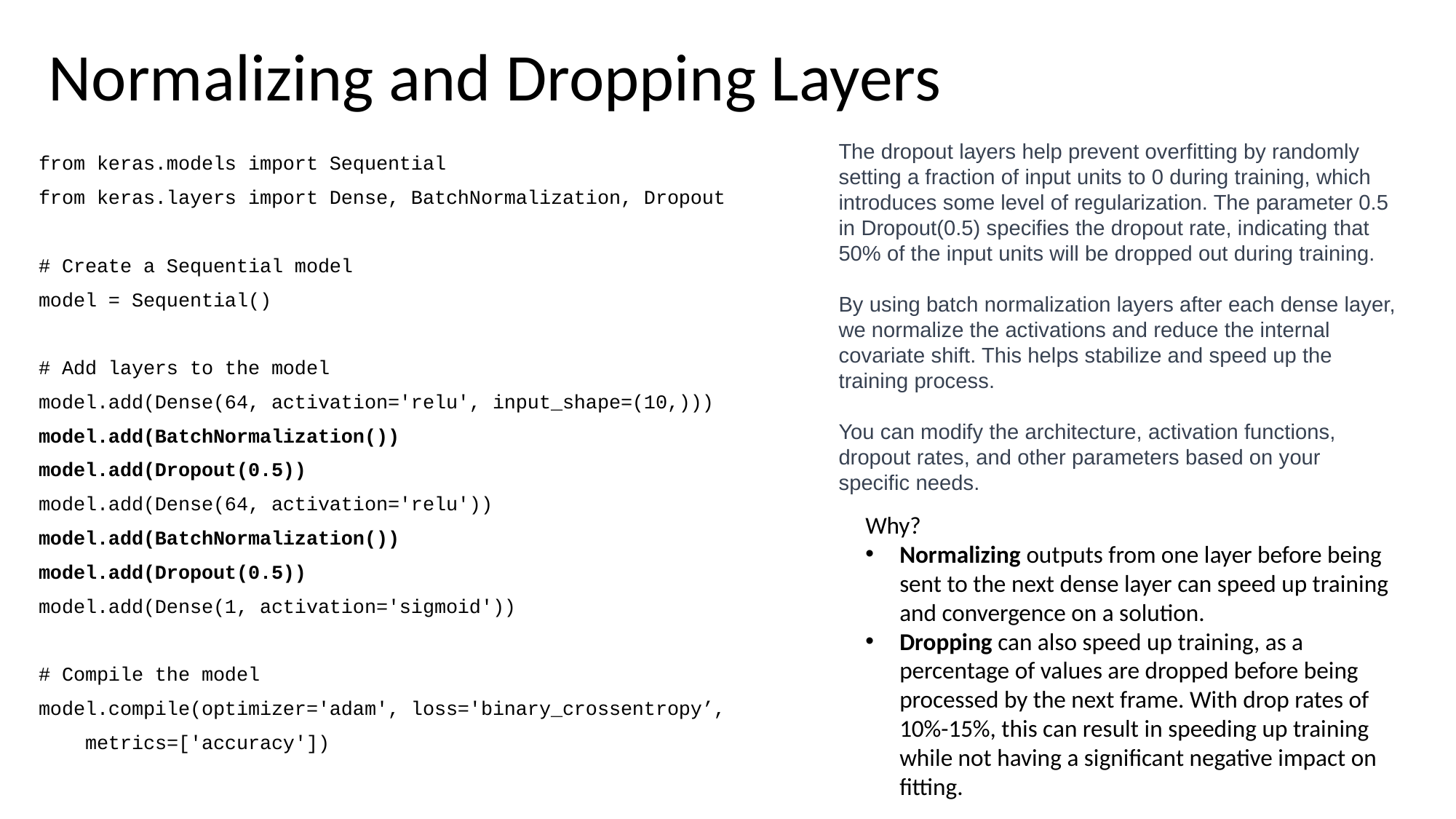

# Normalizing and Dropping Layers
The dropout layers help prevent overfitting by randomly setting a fraction of input units to 0 during training, which introduces some level of regularization. The parameter 0.5 in Dropout(0.5) specifies the dropout rate, indicating that 50% of the input units will be dropped out during training.

By using batch normalization layers after each dense layer, we normalize the activations and reduce the internal covariate shift. This helps stabilize and speed up the training process.

You can modify the architecture, activation functions, dropout rates, and other parameters based on your specific needs.

from keras.models import Sequential
from keras.layers import Dense, BatchNormalization, Dropout

# Create a Sequential model
model = Sequential()

# Add layers to the model
model.add(Dense(64, activation='relu', input_shape=(10,)))
model.add(BatchNormalization())
model.add(Dropout(0.5))
model.add(Dense(64, activation='relu'))
model.add(BatchNormalization())
model.add(Dropout(0.5))
model.add(Dense(1, activation='sigmoid'))

# Compile the model
model.compile(optimizer='adam', loss='binary_crossentropy’,
    metrics=['accuracy'])

Why?
Normalizing outputs from one layer before being sent to the next dense layer can speed up training and convergence on a solution.
Dropping can also speed up training, as a percentage of values are dropped before being processed by the next frame. With drop rates of 10%-15%, this can result in speeding up training while not having a significant negative impact on fitting.